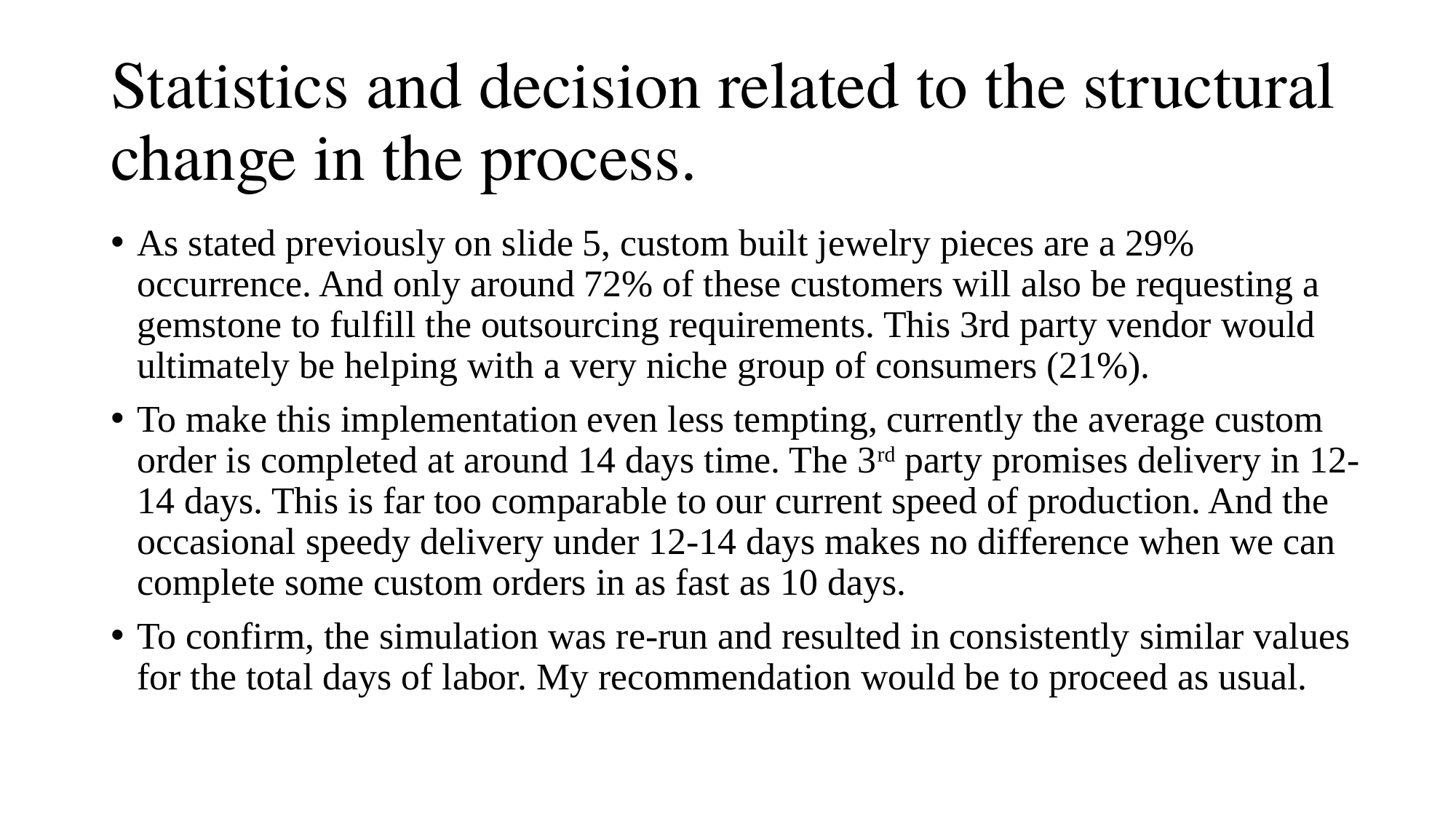

# Statistics and decision related to the structural change in the process.
As stated previously on slide 5, custom built jewelry pieces are a 29% occurrence. And only around 72% of these customers will also be requesting a gemstone to fulfill the outsourcing requirements. This 3rd party vendor would ultimately be helping with a very niche group of consumers (21%).
To make this implementation even less tempting, currently the average custom order is completed at around 14 days time. The 3rd party promises delivery in 12-14 days. This is far too comparable to our current speed of production. And the occasional speedy delivery under 12-14 days makes no difference when we can complete some custom orders in as fast as 10 days.
To confirm, the simulation was re-run and resulted in consistently similar values for the total days of labor. My recommendation would be to proceed as usual.